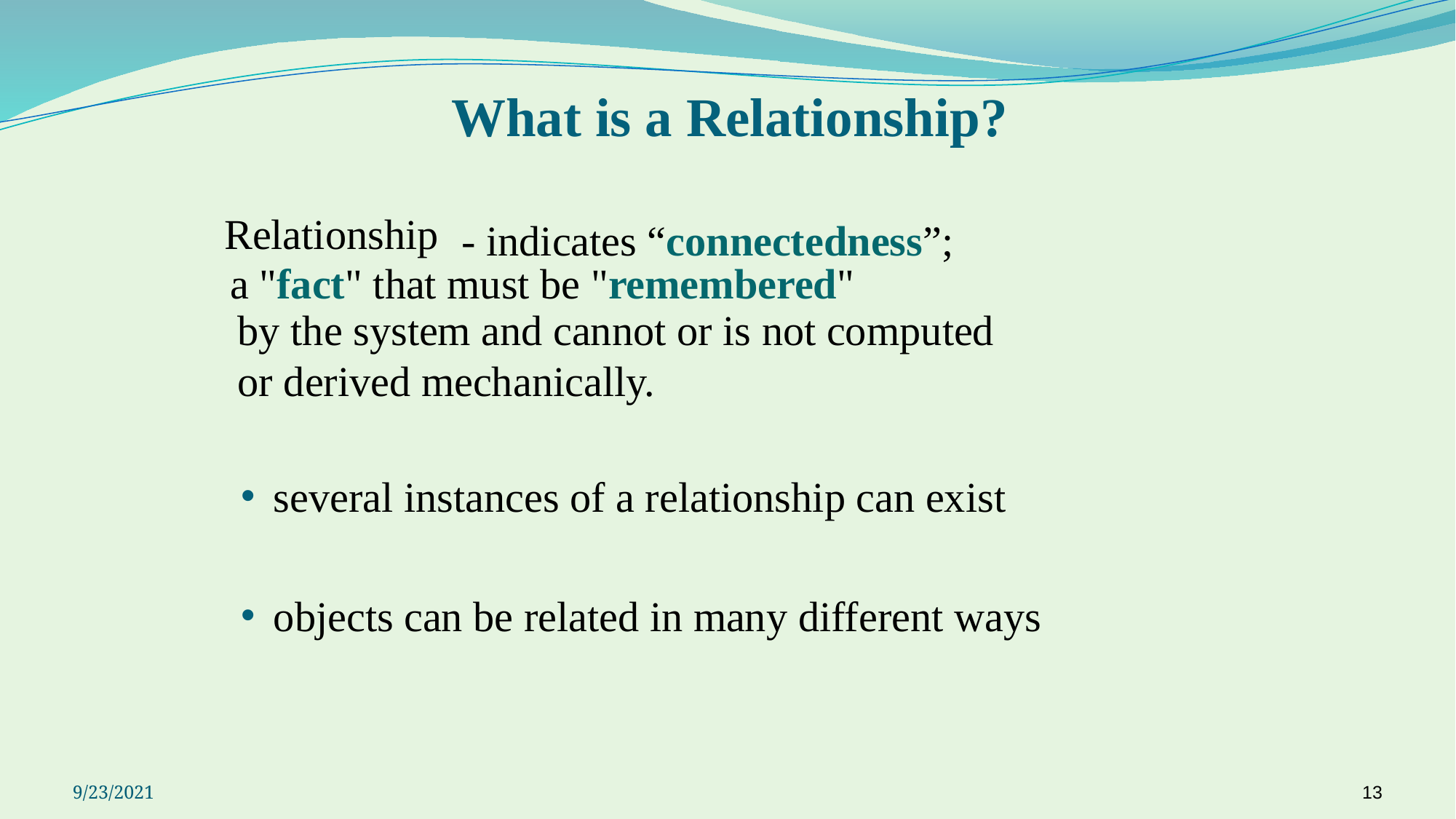

# What is a Relationship?
Relationship
  - indicates “connectedness”;
     a "fact" that must be "remembered"
     by the system and cannot or is not computed
     or derived mechanically.
several instances of a relationship can exist

objects can be related in many different ways
9/23/2021
13